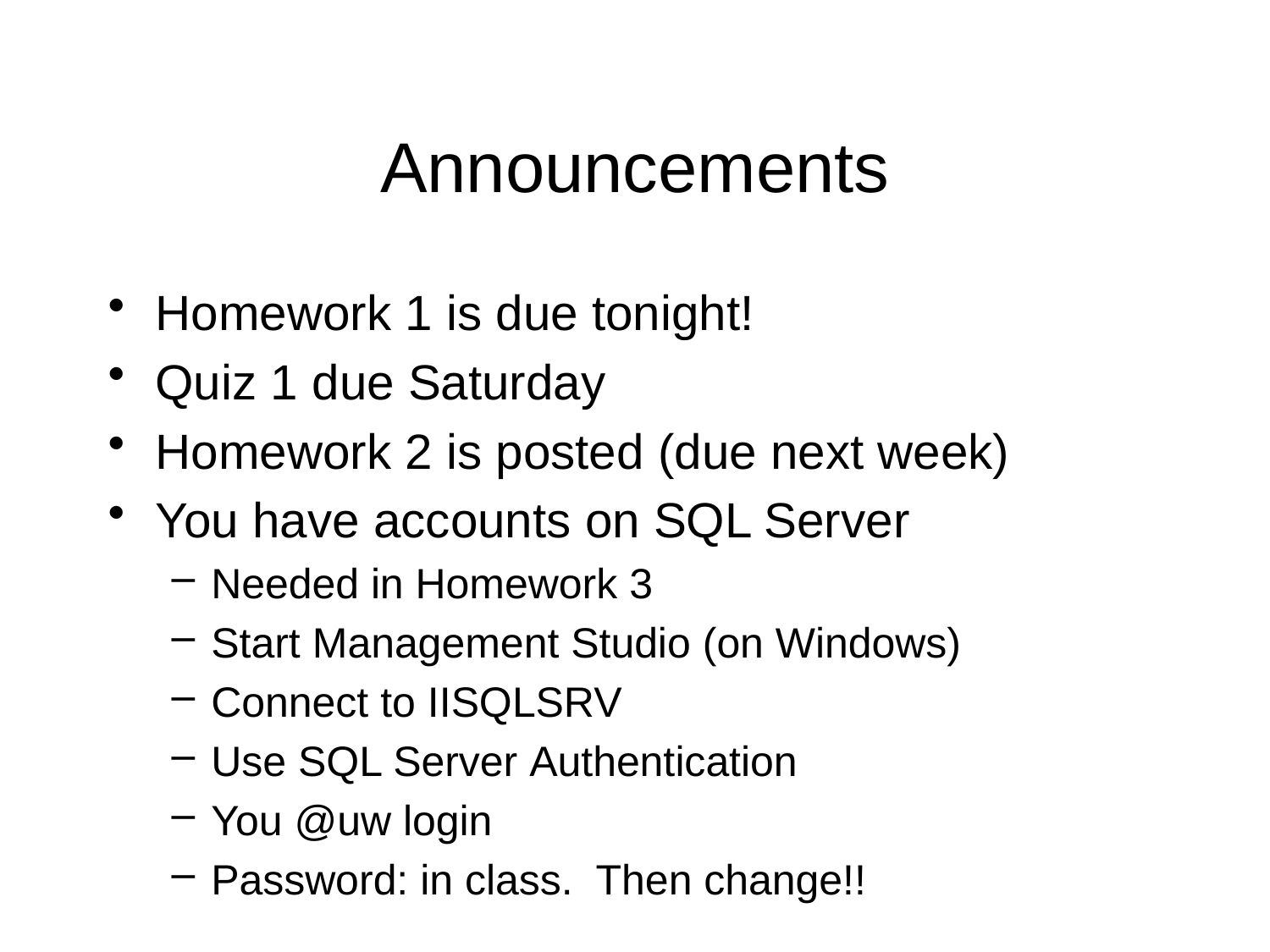

# Announcements
Homework 1 is due tonight!
Quiz 1 due Saturday
Homework 2 is posted (due next week)
You have accounts on SQL Server
Needed in Homework 3
Start Management Studio (on Windows)
Connect to IISQLSRV
Use SQL Server Authentication
You @uw login
Password: in class.  Then change!!